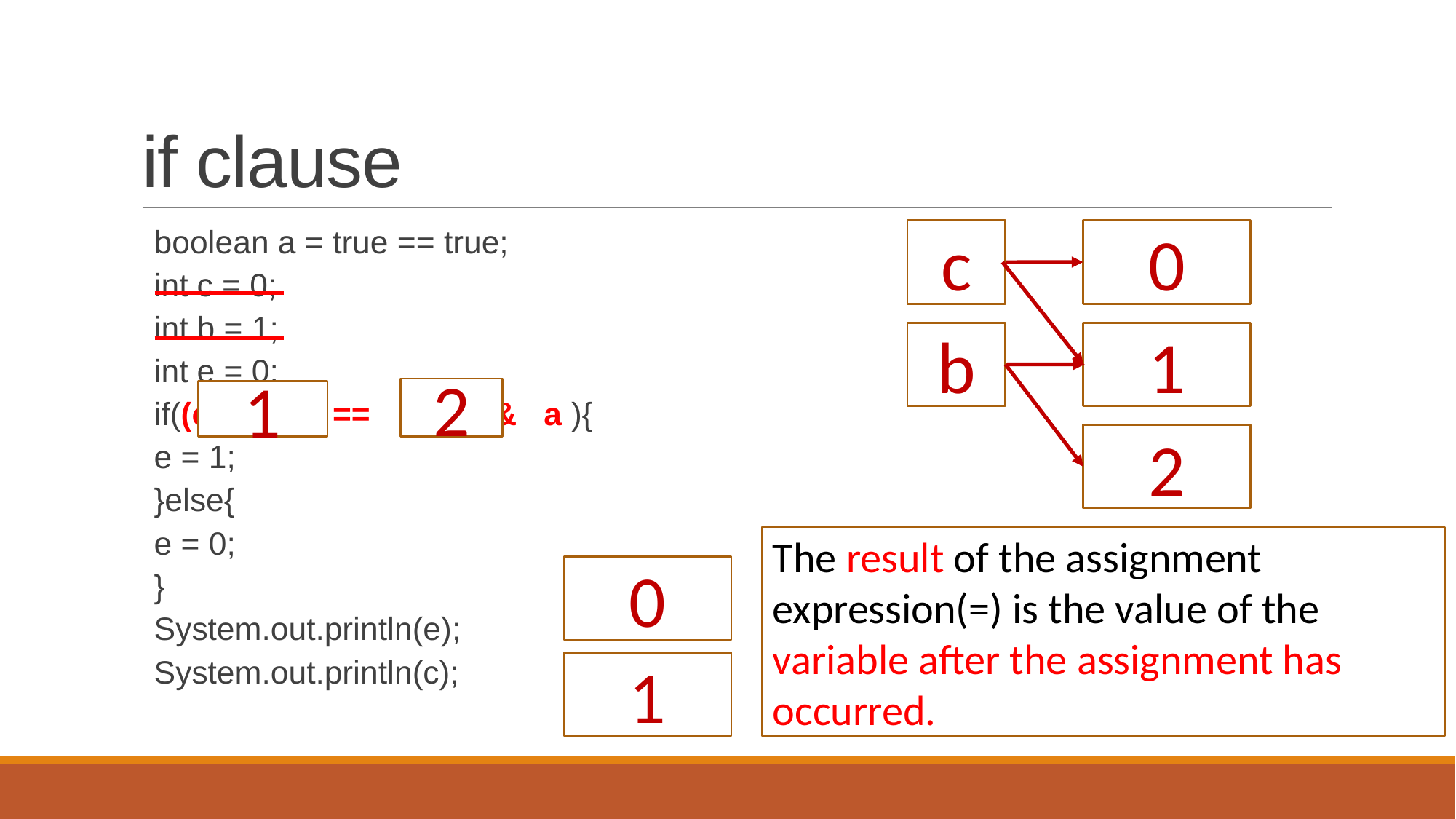

# if clause
boolean a = true == true;
int c = 0;
int b = 1;
int e = 0;
if((c = b++)  ==    b     &&   a ){
	e = 1;
}else{
	e = 0;
}
System.out.println(e);
System.out.println(c);

c
0
b
1
2
1
2
The result of the assignment expression(=) is the value of the variable after the assignment has occurred.
0
1